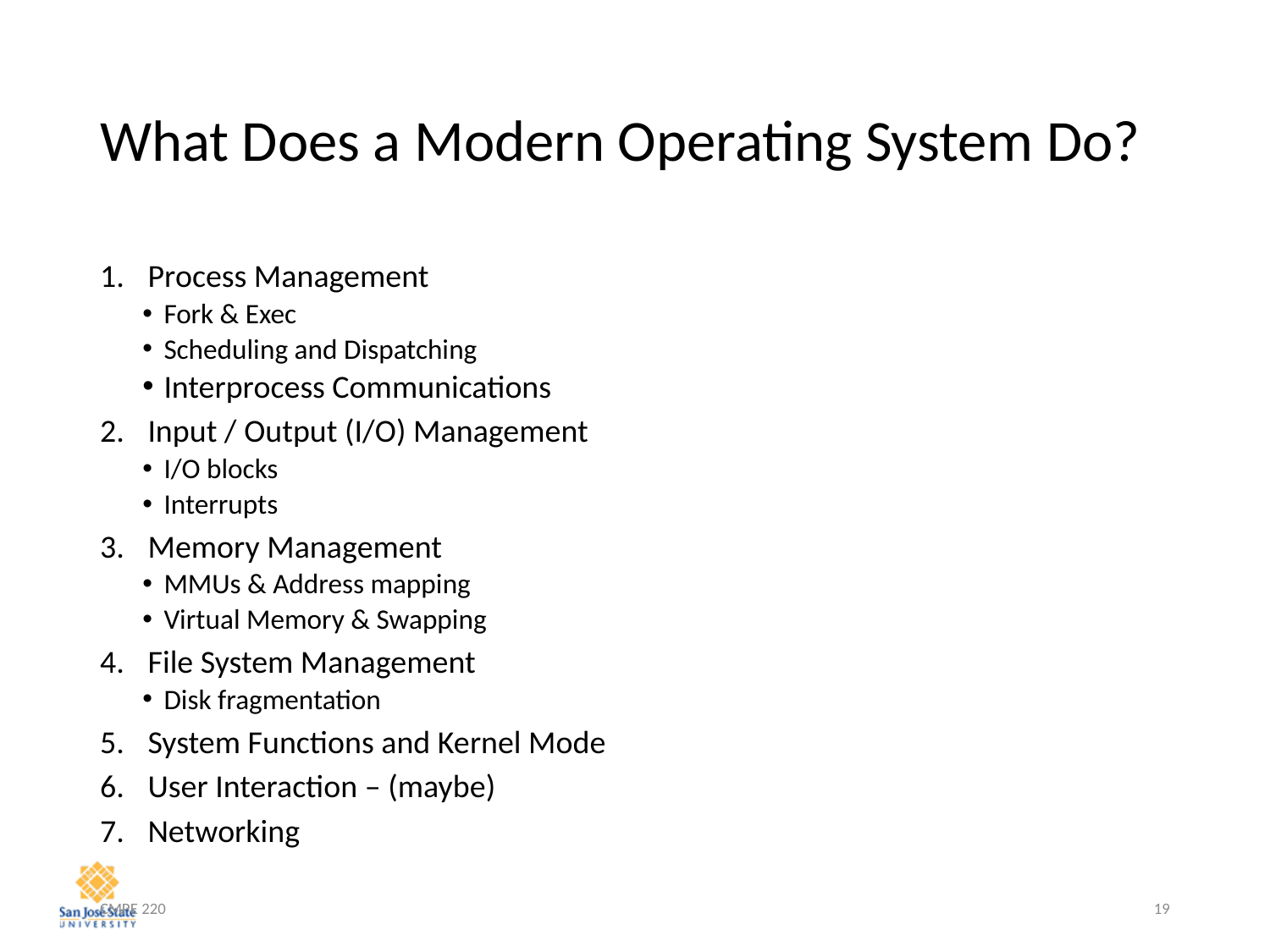

# What Does a Modern Operating System Do?
Process Management
Fork & Exec
Scheduling and Dispatching
Interprocess Communications
Input / Output (I/O) Management
I/O blocks
Interrupts
Memory Management
MMUs & Address mapping
Virtual Memory & Swapping
File System Management
Disk fragmentation
System Functions and Kernel Mode
User Interaction – (maybe)
Networking

CMPE 220
19